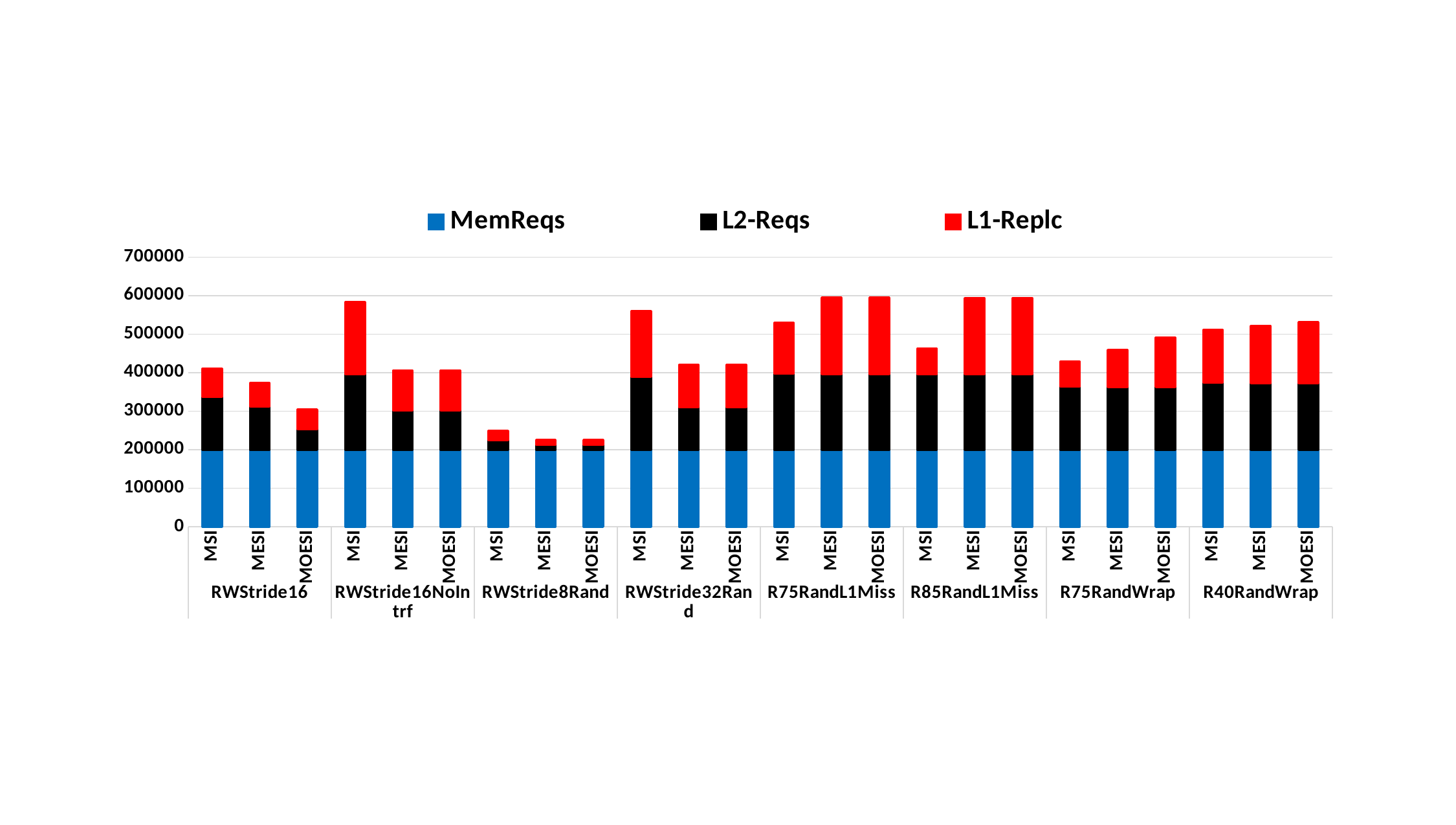

### Chart

| Category | MemReqs | L2-Reqs | L1-Replc |
|---|---|---|---|
| MSI | 200000.0 | 137510.0 | 72770.0 |
| MESI | 200000.0 | 113023.0 | 59468.0 |
| MOESI | 200000.0 | 53574.0 | 50270.0 |
| MSI | 200000.0 | 197016.0 | 185739.0 |
| MESI | 200000.0 | 102861.0 | 102604.0 |
| MOESI | 200000.0 | 102851.0 | 102579.0 |
| MSI | 200000.0 | 25000.0 | 22953.0 |
| MESI | 200000.0 | 12500.0 | 11476.0 |
| MOESI | 200000.0 | 12500.0 | 11476.0 |
| MSI | 200000.0 | 189676.0 | 169250.0 |
| MESI | 200000.0 | 110493.0 | 109444.0 |
| MOESI | 200000.0 | 110484.0 | 109371.0 |
| MSI | 200000.0 | 197574.0 | 131109.0 |
| MESI | 200000.0 | 197097.0 | 196725.0 |
| MOESI | 200000.0 | 197097.0 | 196772.0 |
| MSI | 200000.0 | 197125.0 | 65498.0 |
| MESI | 200000.0 | 196900.0 | 196134.0 |
| MOESI | 200000.0 | 196900.0 | 196353.0 |
| MSI | 200000.0 | 163991.0 | 64574.0 |
| MESI | 200000.0 | 163129.0 | 95022.0 |
| MOESI | 200000.0 | 163152.0 | 127389.0 |
| MSI | 200000.0 | 175264.0 | 135420.0 |
| MESI | 200000.0 | 172857.0 | 148024.0 |
| MOESI | 200000.0 | 172871.0 | 157081.0 |